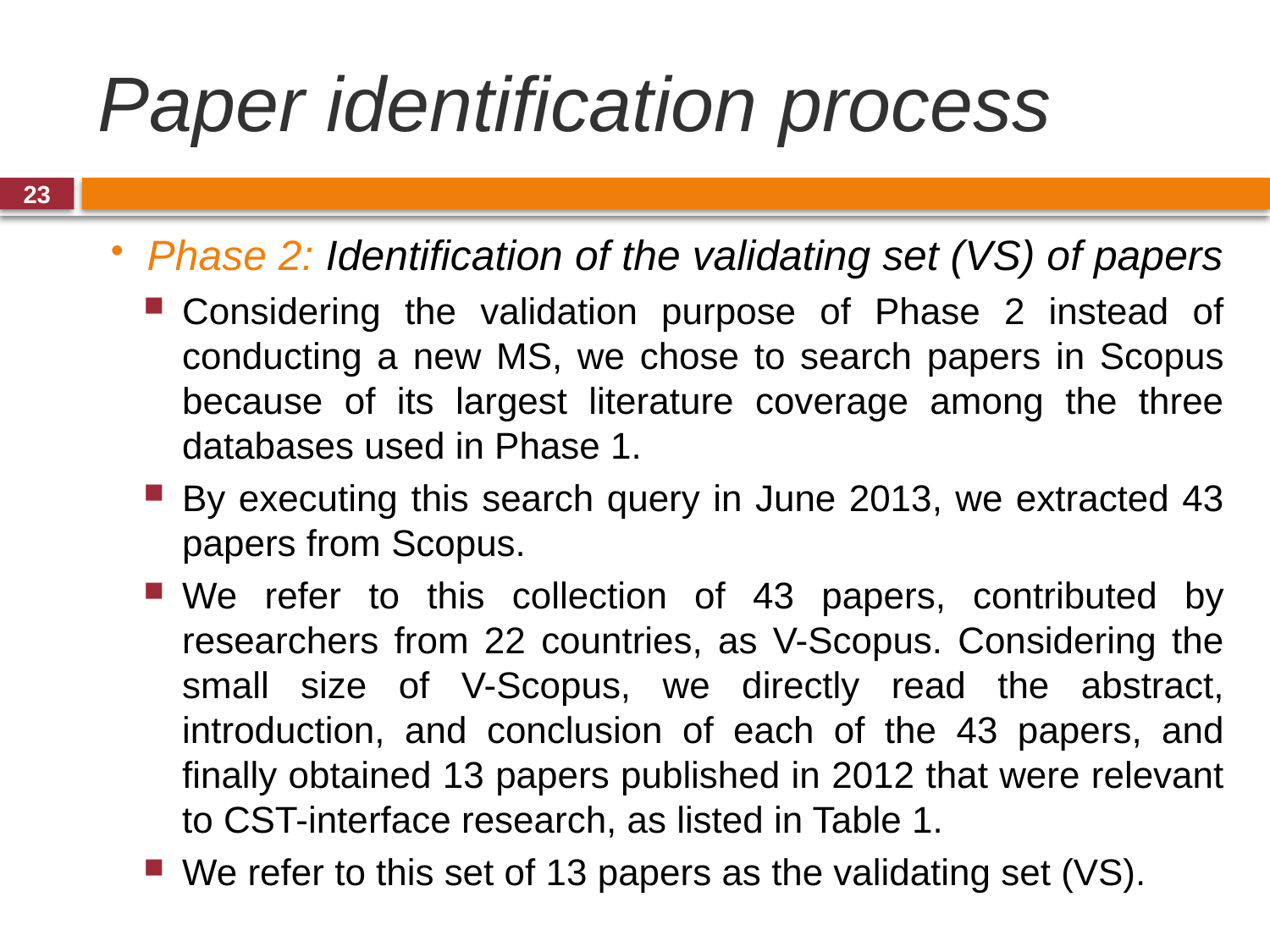

# Paper identification process
23
Phase 2: Identification of the validating set (VS) of papers
Considering the validation purpose of Phase 2 instead of conducting a new MS, we chose to search papers in Scopus because of its largest literature coverage among the three databases used in Phase 1.
By executing this search query in June 2013, we extracted 43 papers from Scopus.
We refer to this collection of 43 papers, contributed by researchers from 22 countries, as V-Scopus. Considering the small size of V-Scopus, we directly read the abstract, introduction, and conclusion of each of the 43 papers, and finally obtained 13 papers published in 2012 that were relevant to CST-interface research, as listed in Table 1.
We refer to this set of 13 papers as the validating set (VS).